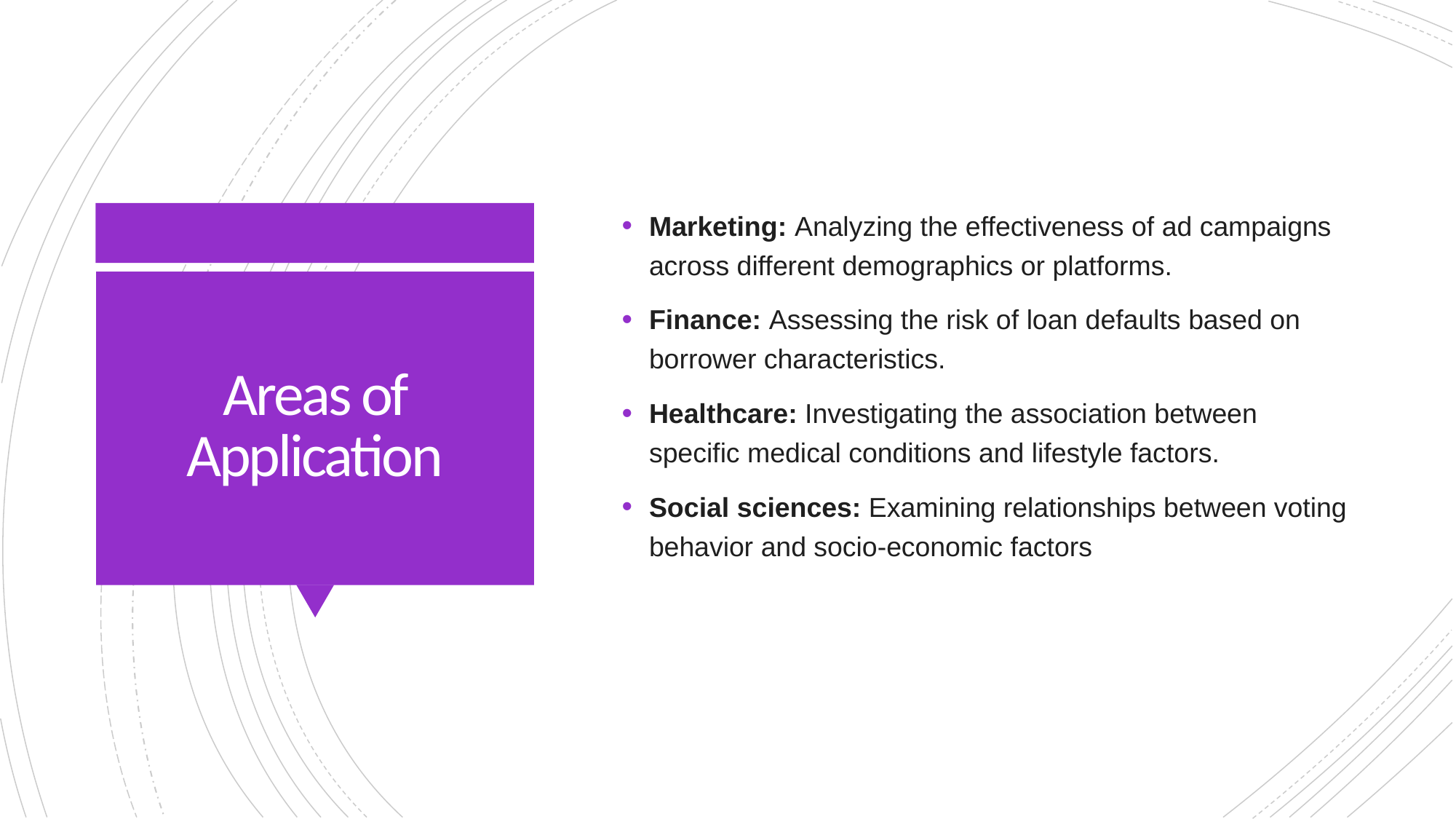

Marketing: Analyzing the effectiveness of ad campaigns across different demographics or platforms.
Finance: Assessing the risk of loan defaults based on borrower characteristics.
Healthcare: Investigating the association between specific medical conditions and lifestyle factors.
Social sciences: Examining relationships between voting behavior and socio-economic factors

# Areas of Application